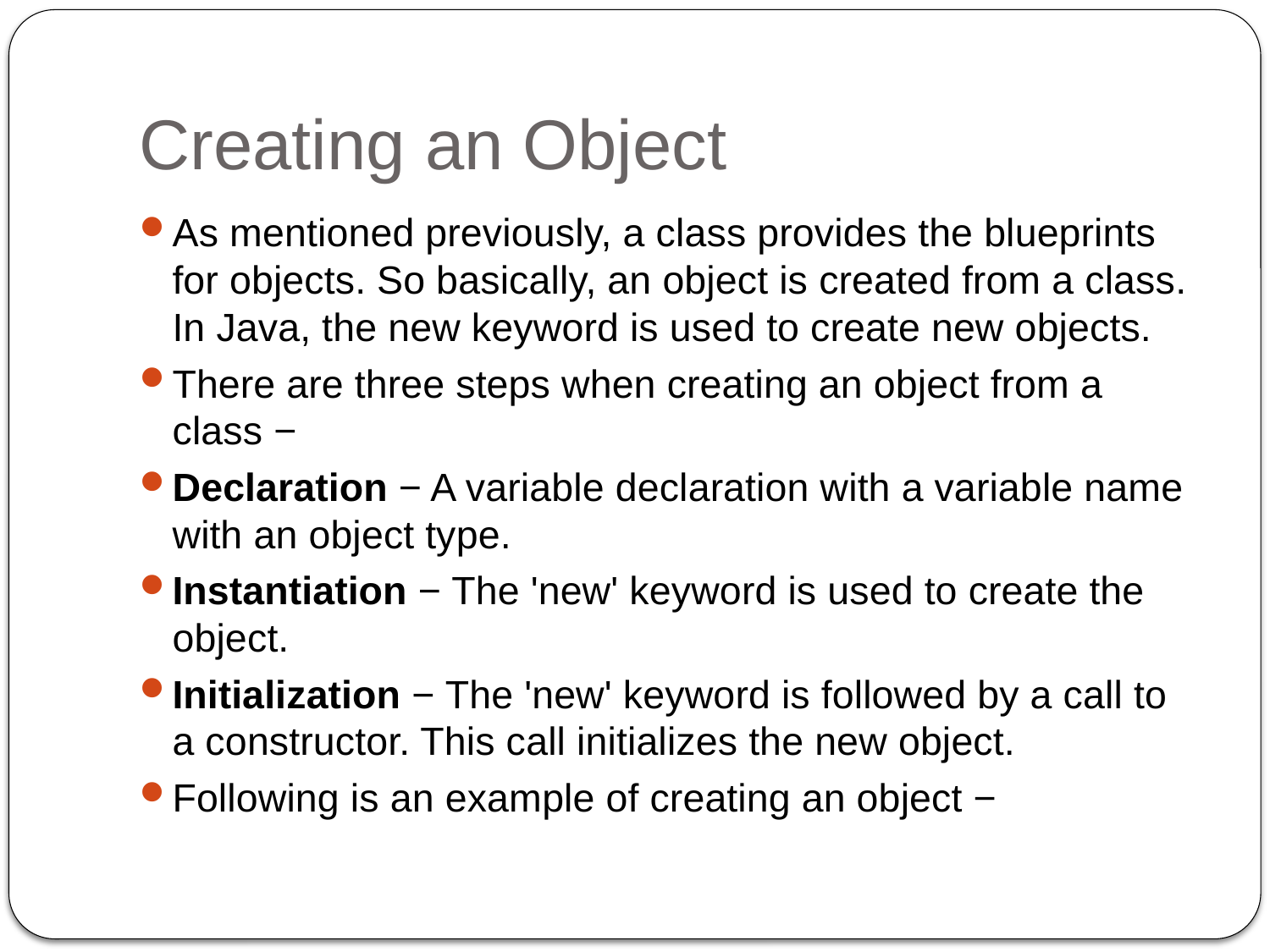

# Creating an Object
As mentioned previously, a class provides the blueprints for objects. So basically, an object is created from a class. In Java, the new keyword is used to create new objects.
There are three steps when creating an object from a class −
Declaration − A variable declaration with a variable name with an object type.
Instantiation − The 'new' keyword is used to create the object.
Initialization − The 'new' keyword is followed by a call to a constructor. This call initializes the new object.
Following is an example of creating an object −